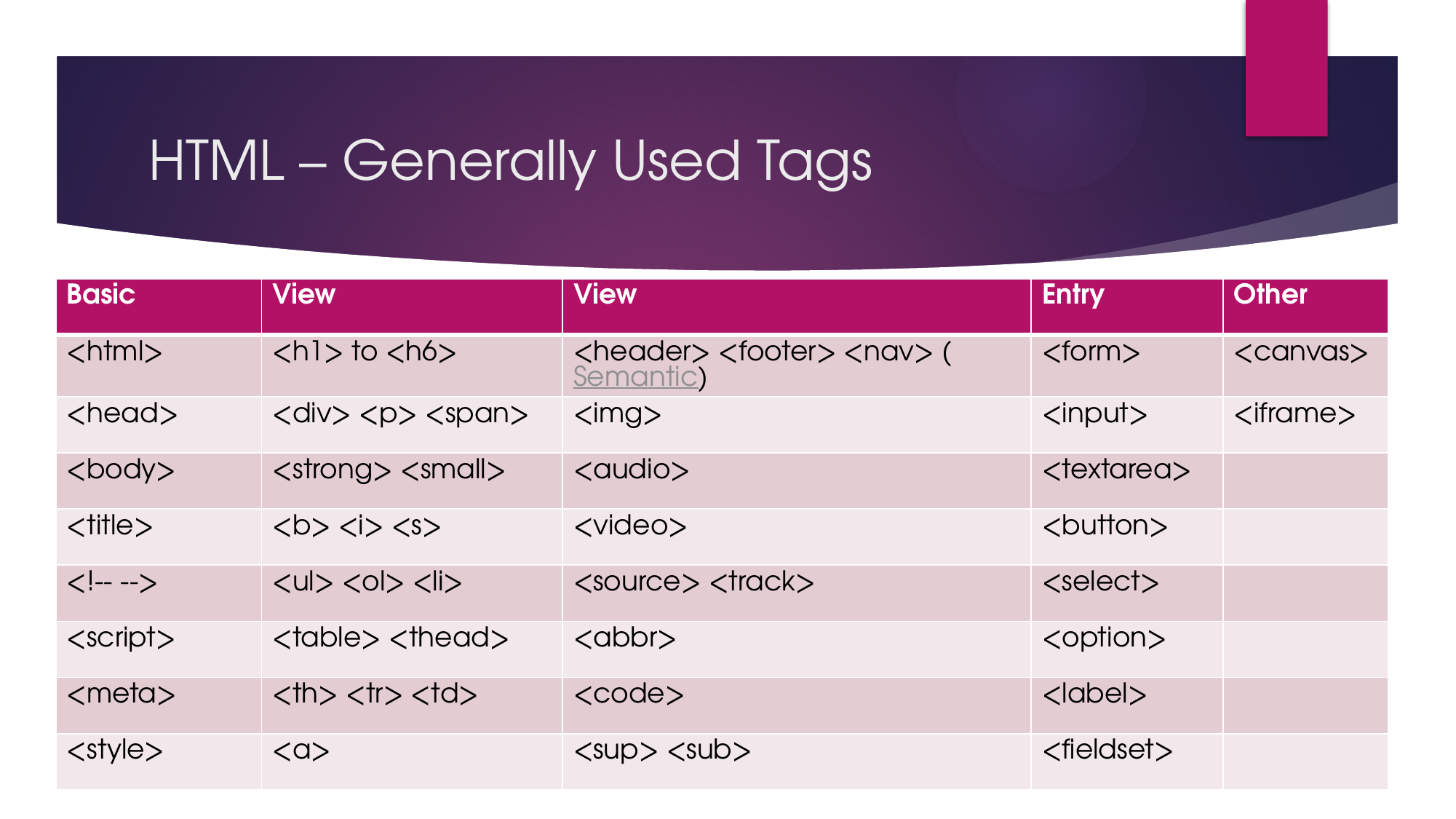

# HTML – Generally Used Tags
| Basic | View | View | Entry | Other |
| --- | --- | --- | --- | --- |
| <html> | <h1> to <h6> | <header> <footer> <nav> (Semantic) | <form> | <canvas> |
| <head> | <div> <p> <span> | <img> | <input> | <iframe> |
| <body> | <strong> <small> | <audio> | <textarea> |  |
| <title> | <b> <i> <s> | <video> | <button> |  |
| <!-- --> | <ul> <ol> <li> | <source> <track> | <select> |  |
| <script> | <table> <thead> | <abbr> | <option> |  |
| <meta> | <th> <tr> <td> | <code> | <label> |  |
| <style> | <a> | <sup> <sub> | <fieldset> |  |